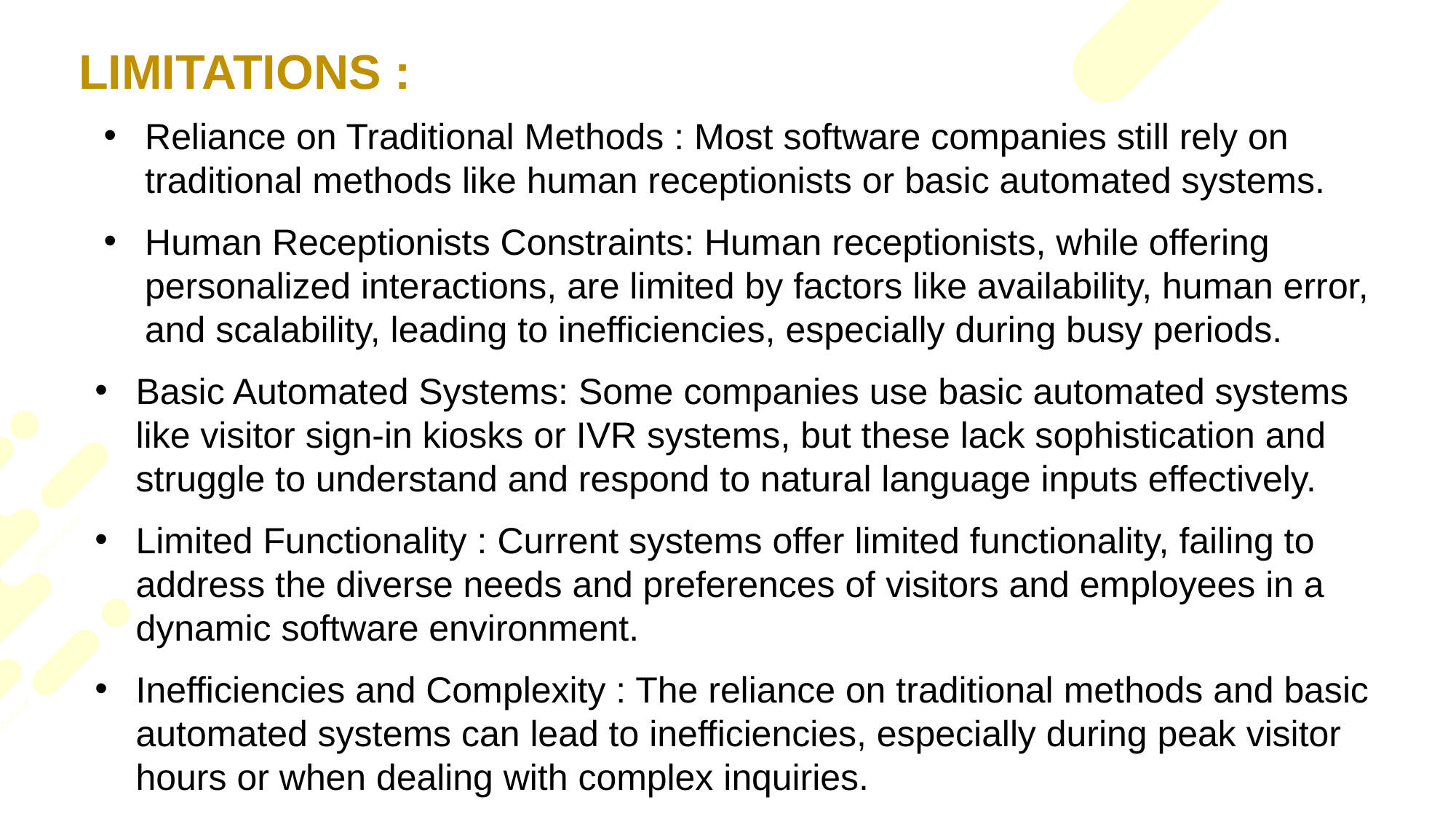

LIMITATIONS :
Reliance on Traditional Methods : Most software companies still rely on traditional methods like human receptionists or basic automated systems.
Human Receptionists Constraints: Human receptionists, while offering personalized interactions, are limited by factors like availability, human error, and scalability, leading to inefficiencies, especially during busy periods.
Basic Automated Systems: Some companies use basic automated systems like visitor sign-in kiosks or IVR systems, but these lack sophistication and struggle to understand and respond to natural language inputs effectively.
Limited Functionality : Current systems offer limited functionality, failing to address the diverse needs and preferences of visitors and employees in a dynamic software environment.
Inefficiencies and Complexity : The reliance on traditional methods and basic automated systems can lead to inefficiencies, especially during peak visitor hours or when dealing with complex inquiries.